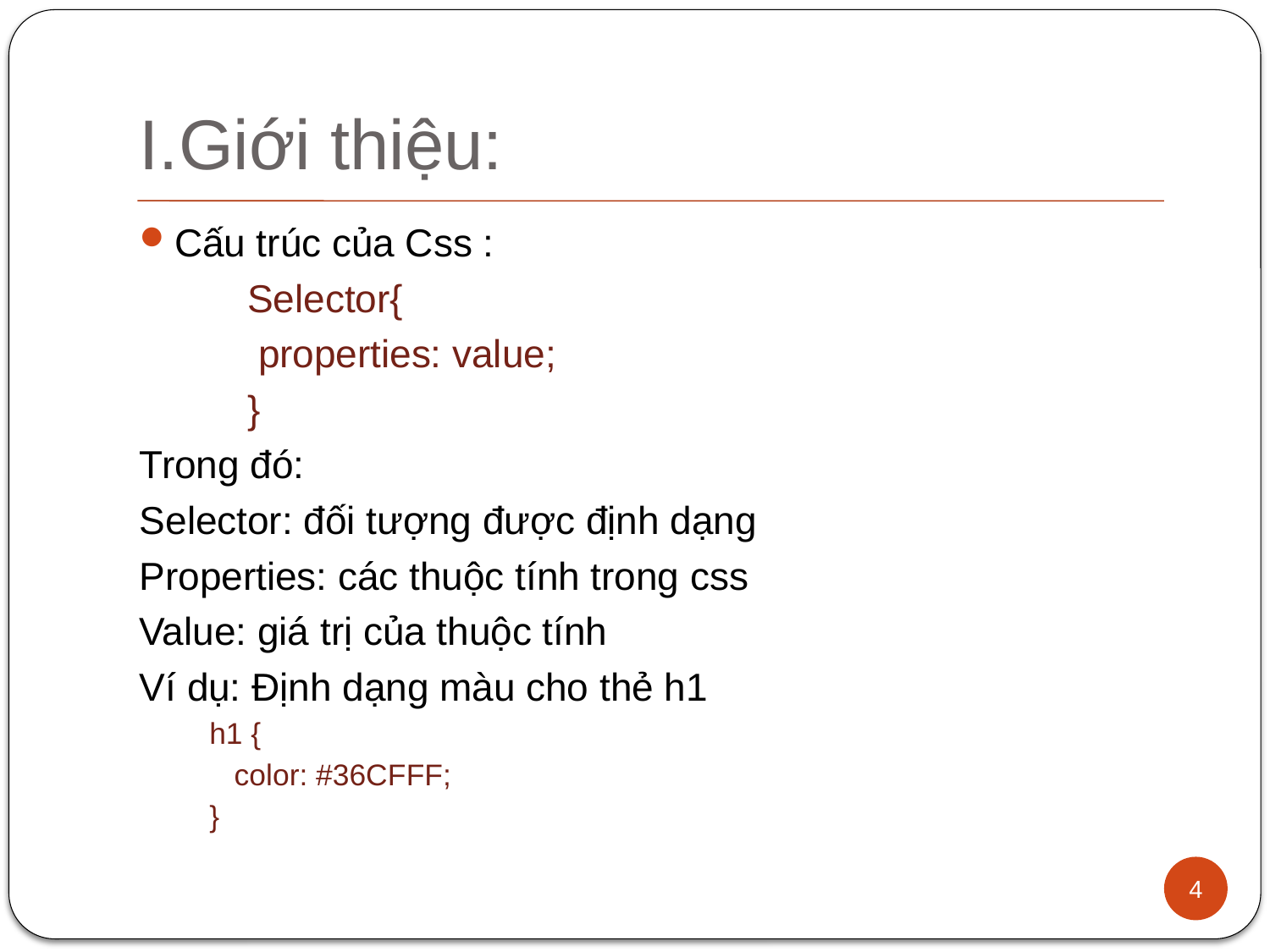

# I.Giới thiệu:
Cấu trúc của Css :
	Selector{
	 properties: value;
	}
Trong đó:
Selector: đối tượng được định dạng
Properties: các thuộc tính trong css
Value: giá trị của thuộc tính
Ví dụ: Định dạng màu cho thẻ h1
h1 {
   color: #36CFFF;
}

4